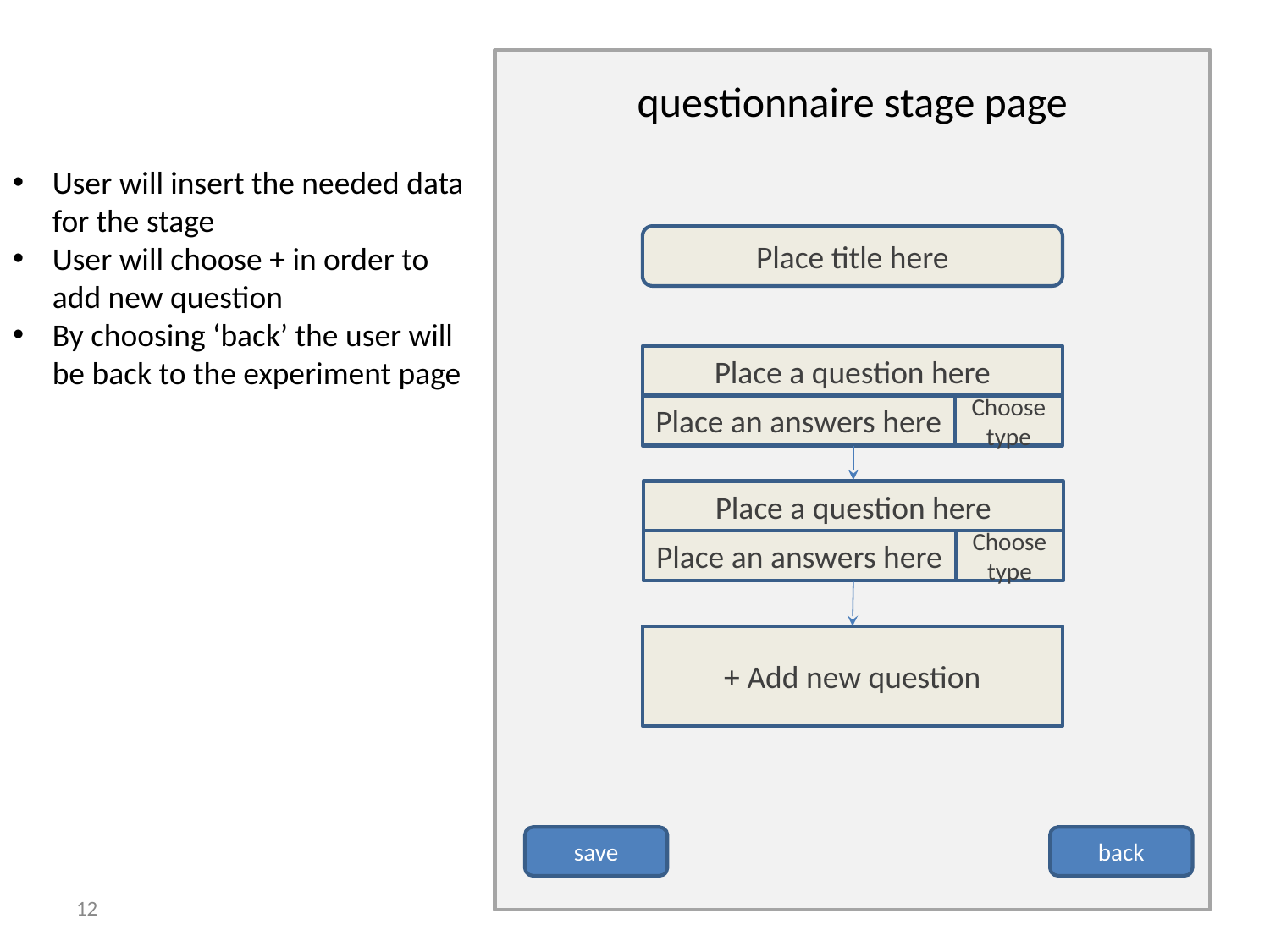

questionnaire stage page
User will insert the needed data for the stage
User will choose + in order to add new question
By choosing ‘back’ the user will be back to the experiment page

Place title here
Place a question here
Place an answers here
Choose type
Place a question here
Place an answers here
Choose type
Add new question +
save
back
12